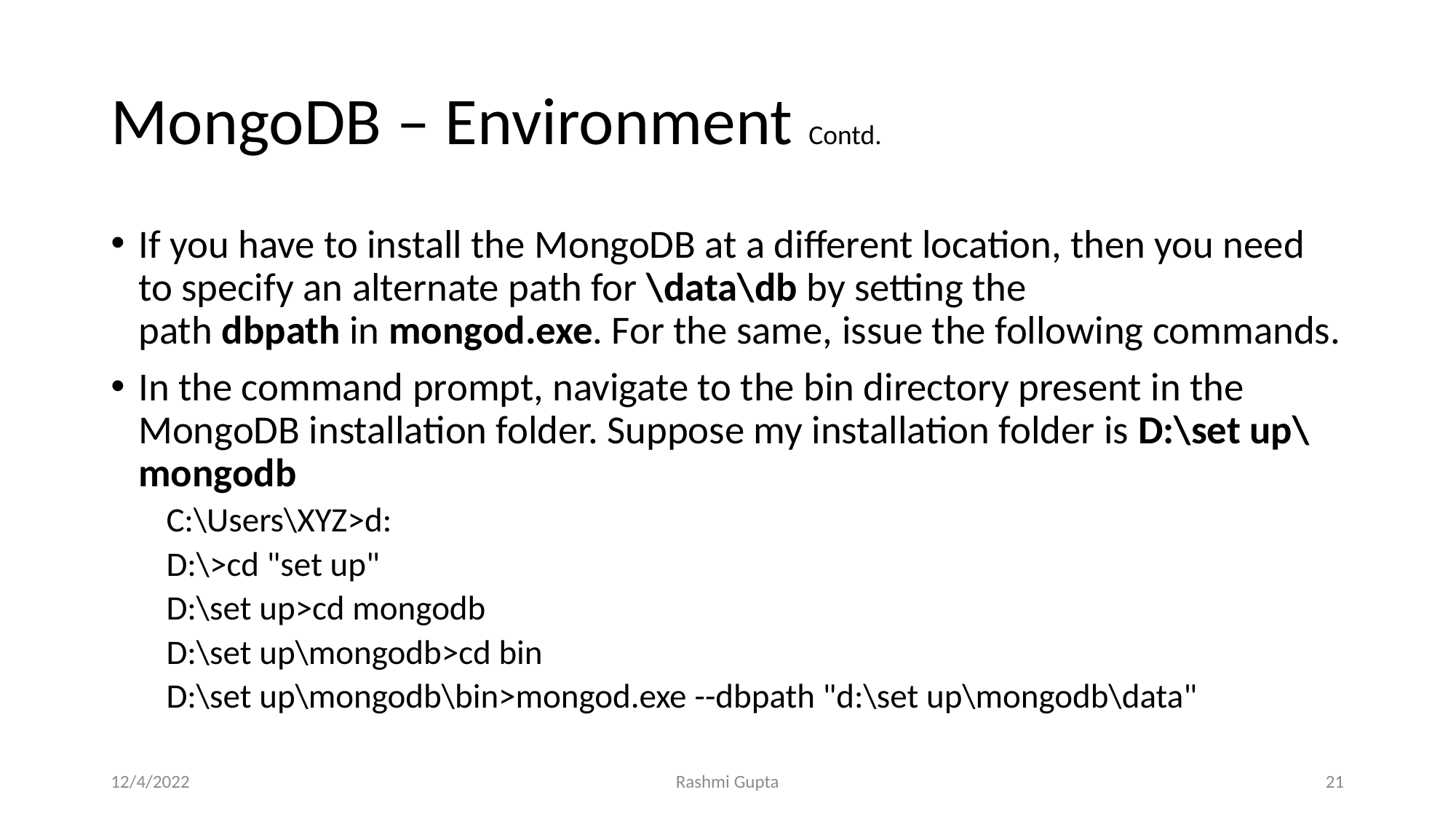

# MongoDB – Environment Contd.
If you have to install the MongoDB at a different location, then you need to specify an alternate path for \data\db by setting the path dbpath in mongod.exe. For the same, issue the following commands.
In the command prompt, navigate to the bin directory present in the MongoDB installation folder. Suppose my installation folder is D:\set up\mongodb
C:\Users\XYZ>d:
D:\>cd "set up"
D:\set up>cd mongodb
D:\set up\mongodb>cd bin
D:\set up\mongodb\bin>mongod.exe --dbpath "d:\set up\mongodb\data"

12/4/2022
Rashmi Gupta
21